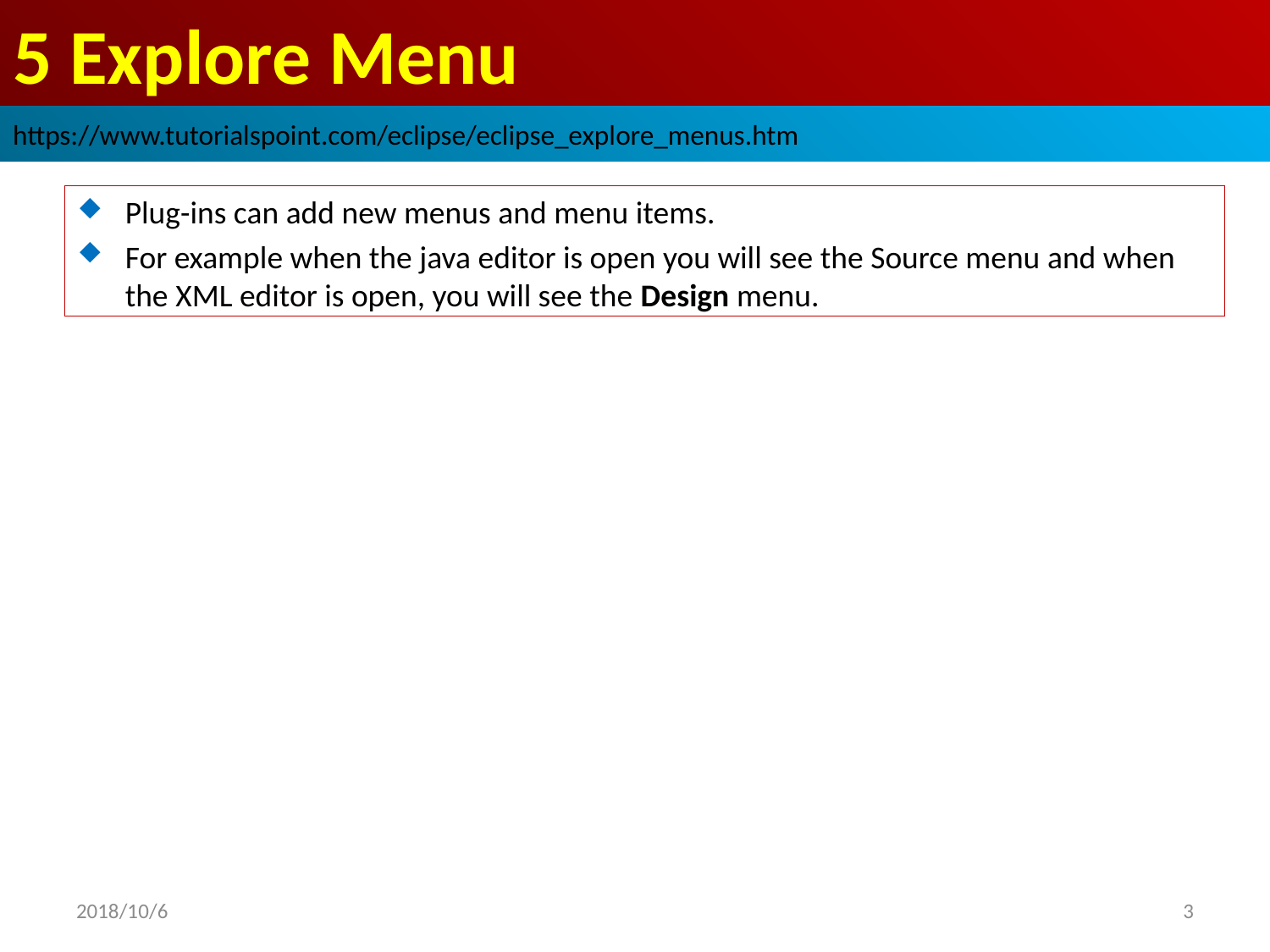

# 5 Explore Menu
https://www.tutorialspoint.com/eclipse/eclipse_explore_menus.htm
Plug-ins can add new menus and menu items.
For example when the java editor is open you will see the Source menu and when the XML editor is open, you will see the Design menu.
2018/10/6
3